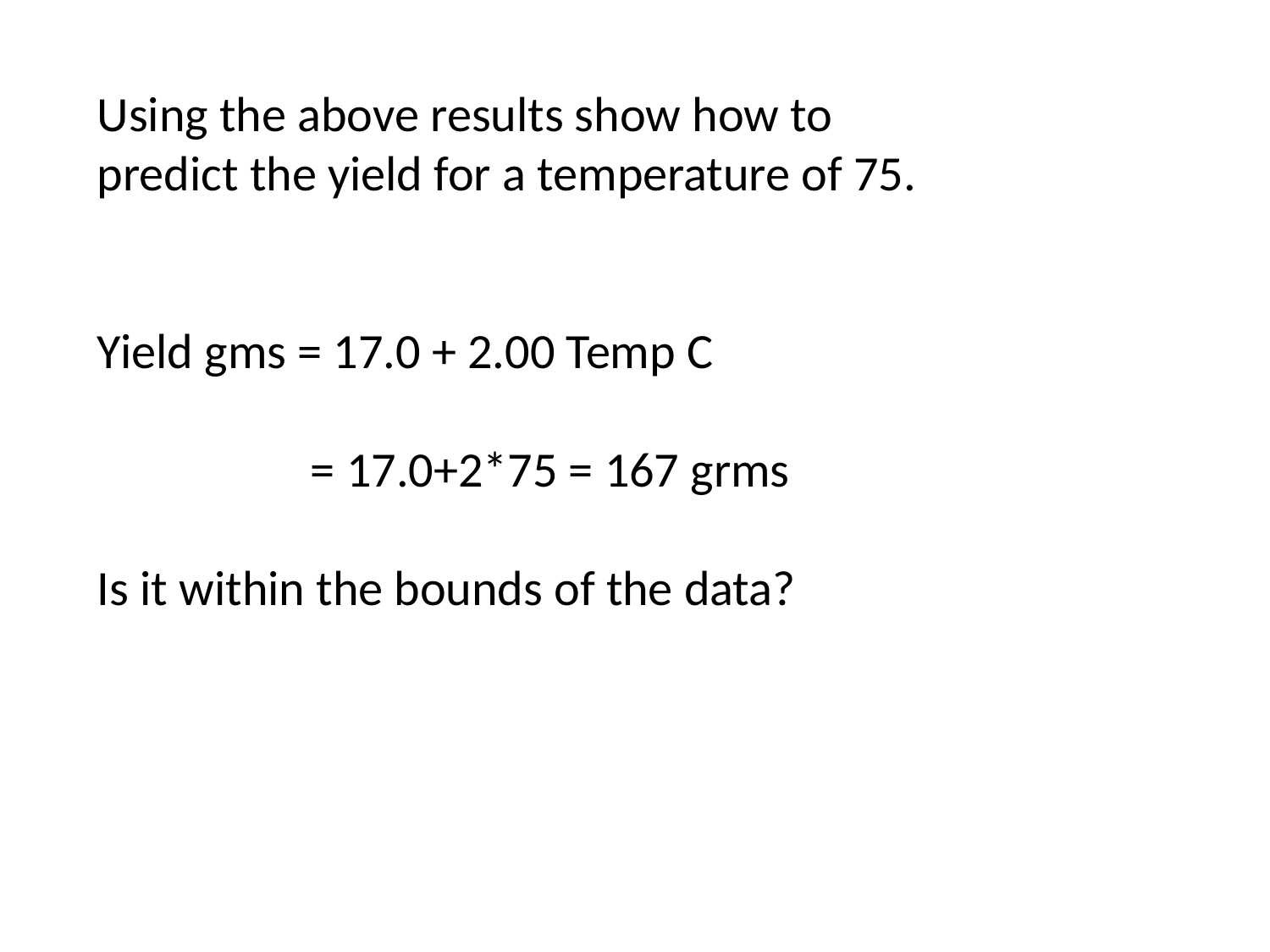

Using the above results show how to  predict the yield for a temperature of 75.

Yield gms = 17.0 + 2.00 Temp C

                   = 17.0+2*75 = 167 grms

Is it within the bounds of the data?